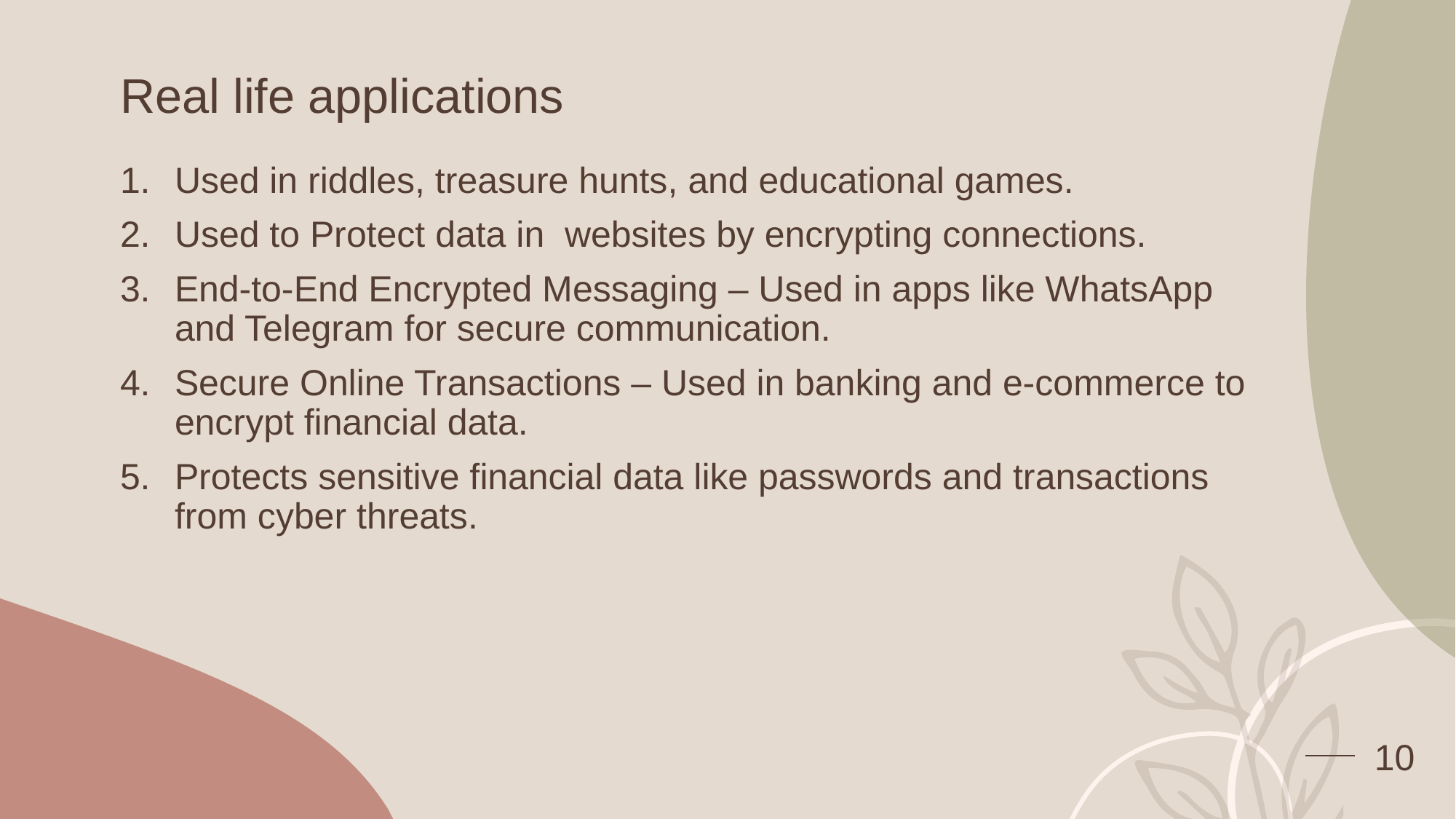

# Real life applications
Used in riddles, treasure hunts, and educational games.
Used to Protect data in  websites by encrypting connections.
End-to-End Encrypted Messaging – Used in apps like WhatsApp and Telegram for secure communication.
Secure Online Transactions – Used in banking and e-commerce to encrypt financial data.
Protects sensitive financial data like passwords and transactions from cyber threats.
10